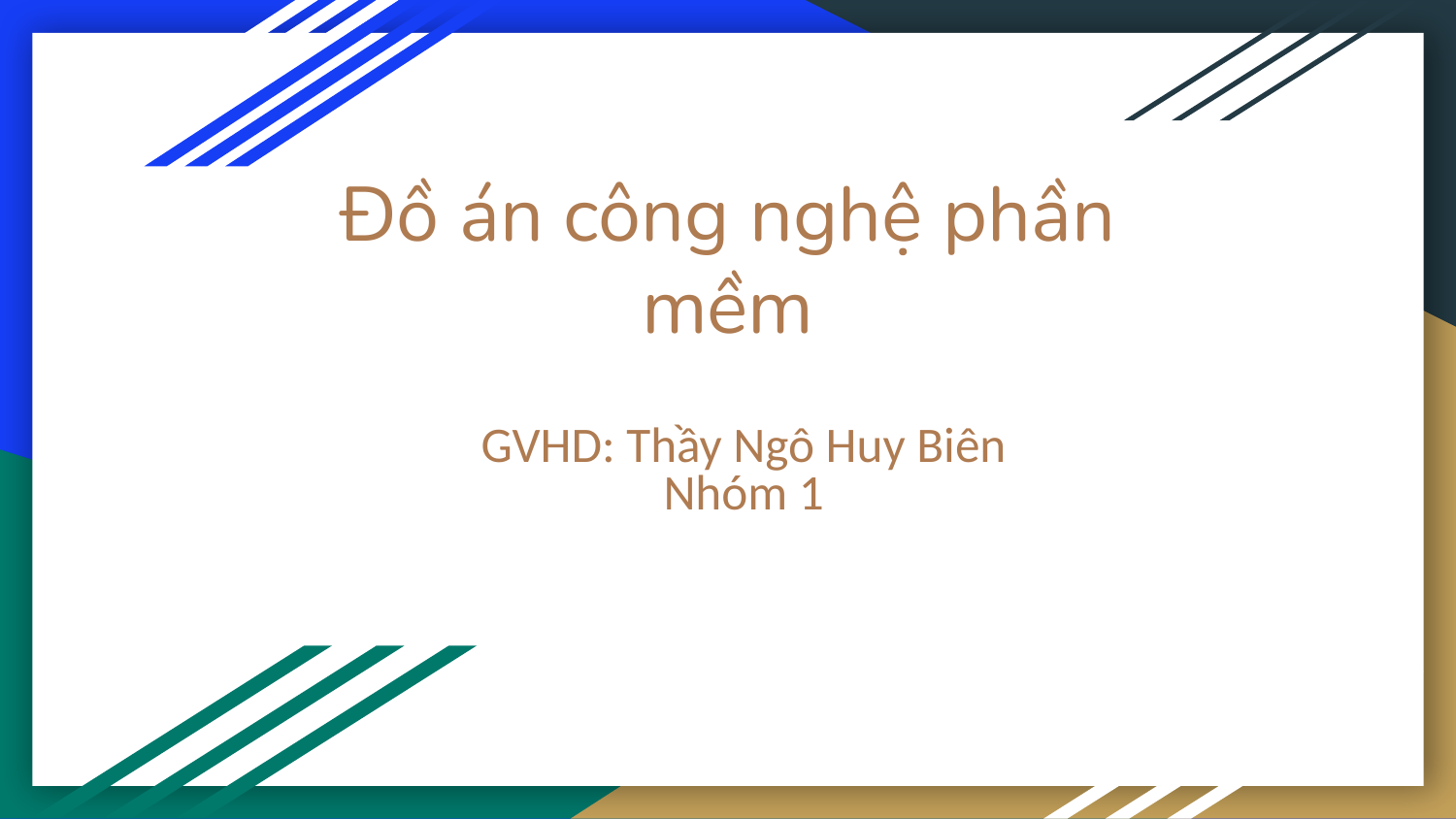

# Đồ án công nghệ phần mềm
GVHD: Thầy Ngô Huy Biên
Nhóm 1